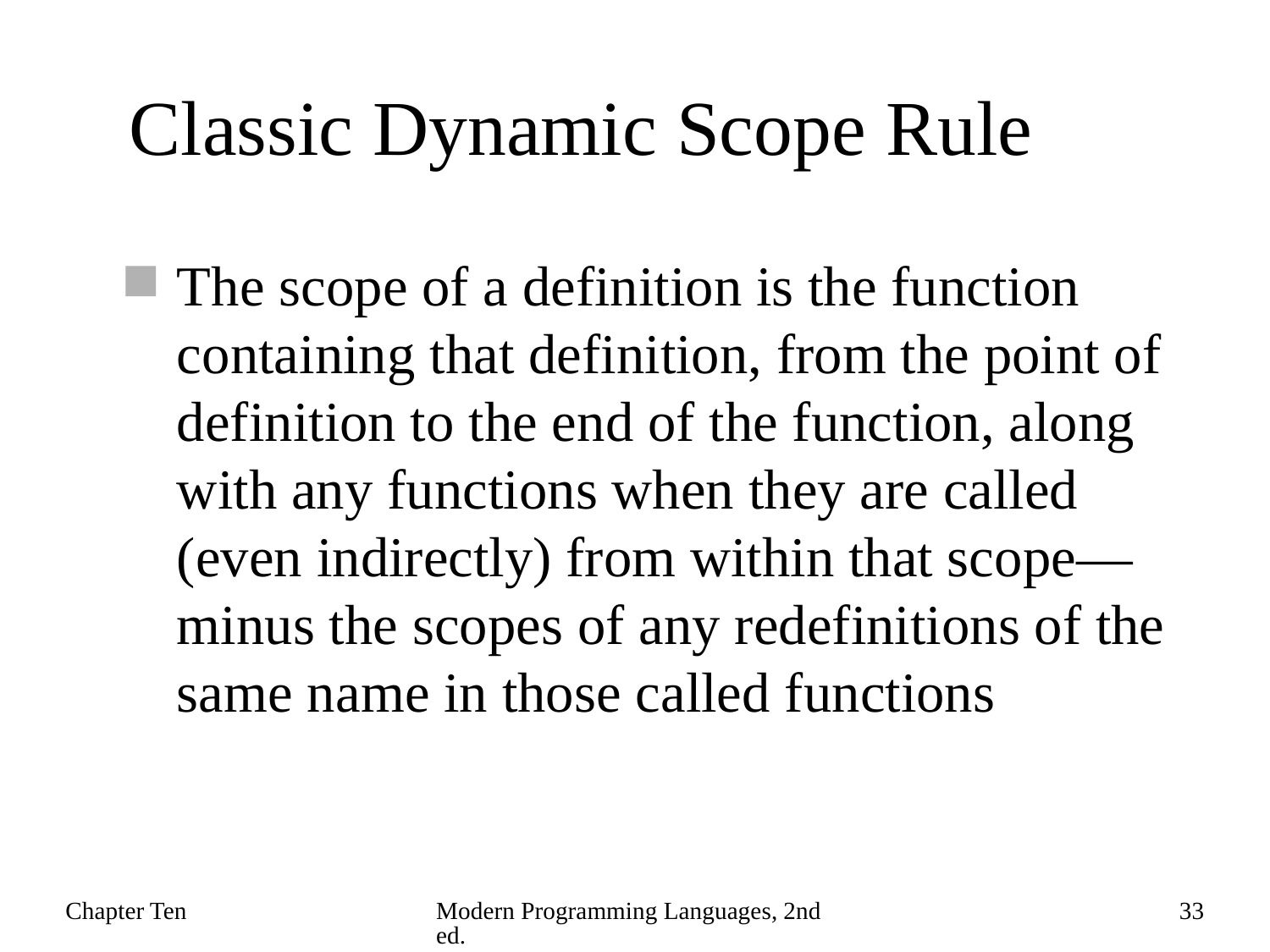

# Classic Dynamic Scope Rule
The scope of a definition is the function containing that definition, from the point of definition to the end of the function, along with any functions when they are called (even indirectly) from within that scope—minus the scopes of any redefinitions of the same name in those called functions
Chapter Ten
Modern Programming Languages, 2nd ed.
33